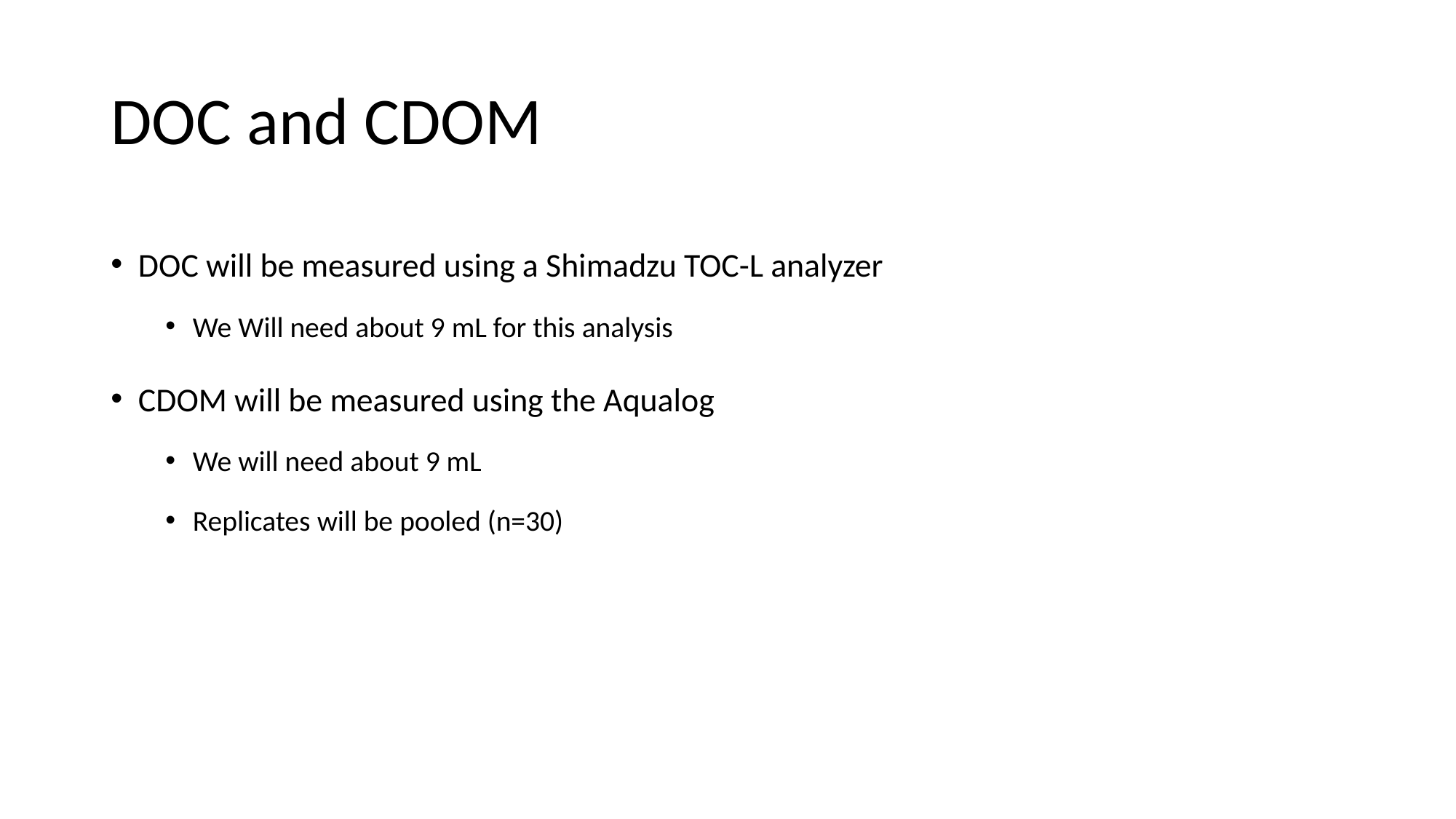

# DOC and CDOM
DOC will be measured using a Shimadzu TOC-L analyzer
We Will need about 9 mL for this analysis
CDOM will be measured using the Aqualog
We will need about 9 mL
Replicates will be pooled (n=30)